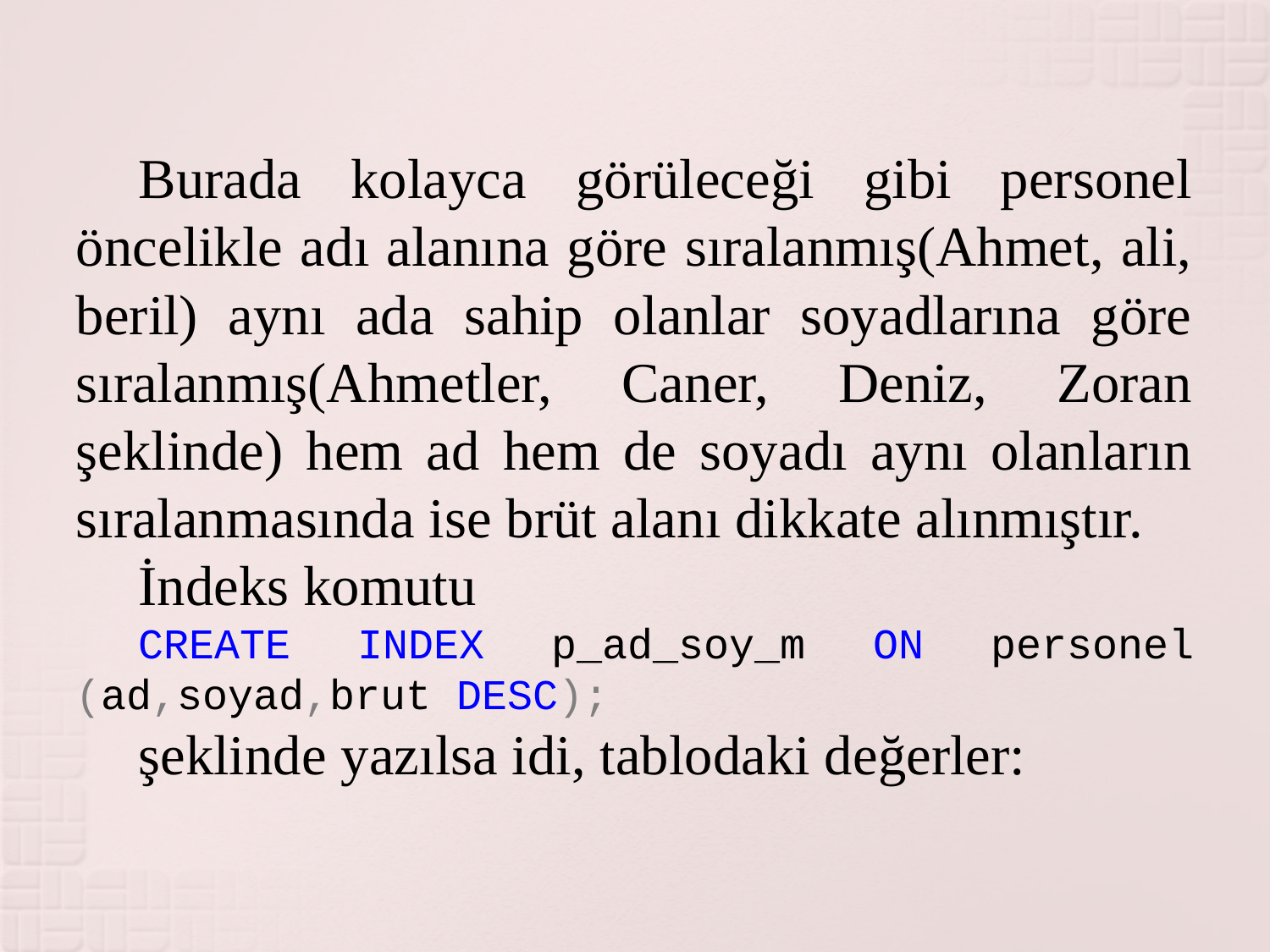

#
Burada kolayca görüleceği gibi personel öncelikle adı alanına göre sıralanmış(Ahmet, ali, beril) aynı ada sahip olanlar soyadlarına göre sıralanmış(Ahmetler, Caner, Deniz, Zoran şeklinde) hem ad hem de soyadı aynı olanların sıralanmasında ise brüt alanı dikkate alınmıştır.
İndeks komutu
CREATE INDEX p_ad_soy_m ON personel (ad,soyad,brut DESC);
şeklinde yazılsa idi, tablodaki değerler: